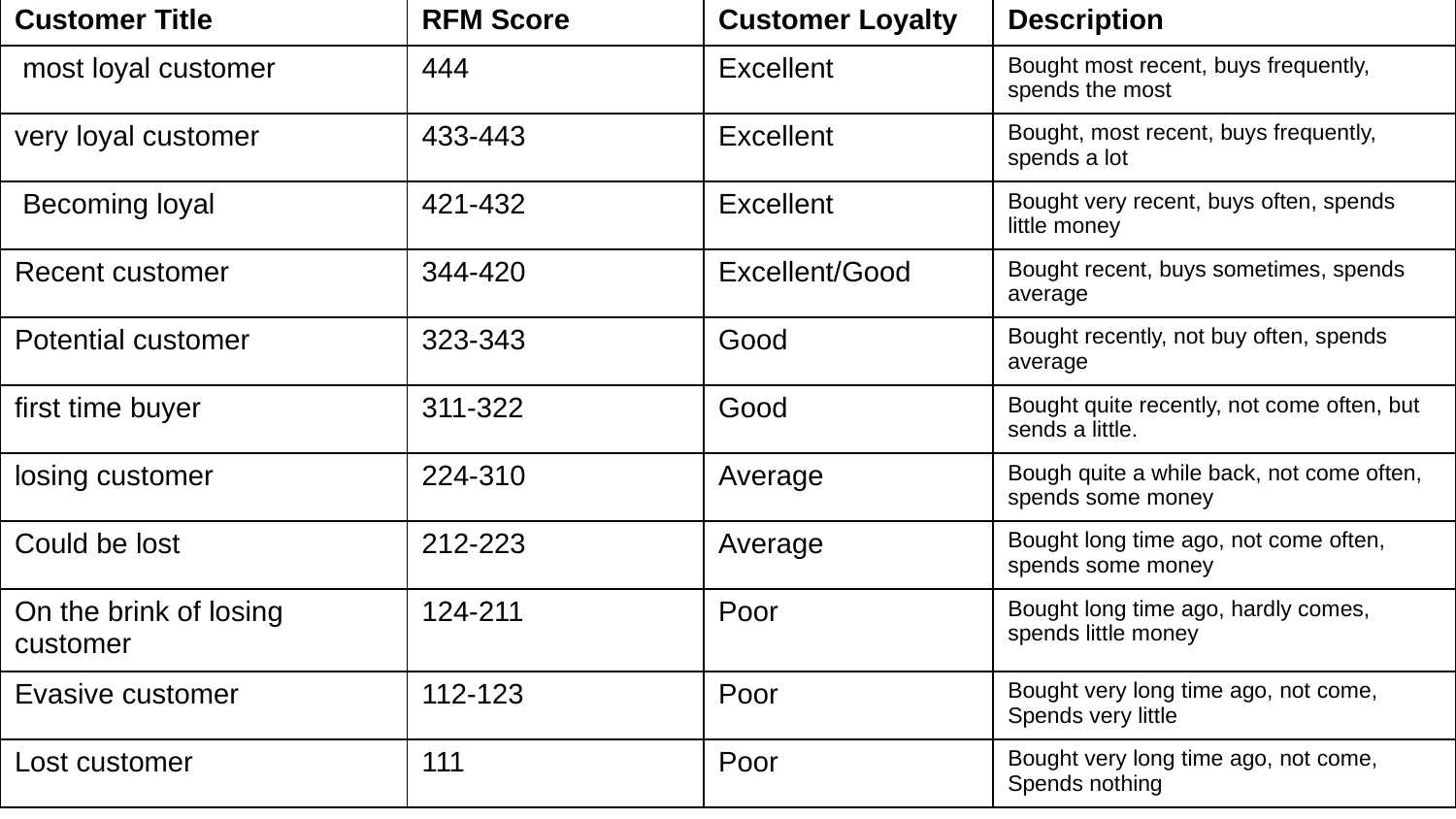

| Customer Title | RFM Score | Customer Loyalty | Description |
| --- | --- | --- | --- |
| most loyal customer | 444 | Excellent | Bought most recent, buys frequently, spends the most |
| very loyal customer | 433-443 | Excellent | Bought, most recent, buys frequently, spends a lot |
| Becoming loyal | 421-432 | Excellent | Bought very recent, buys often, spends little money |
| Recent customer | 344-420 | Excellent/Good | Bought recent, buys sometimes, spends average |
| Potential customer | 323-343 | Good | Bought recently, not buy often, spends average |
| first time buyer | 311-322 | Good | Bought quite recently, not come often, but sends a little. |
| losing customer | 224-310 | Average | Bough quite a while back, not come often, spends some money |
| Could be lost | 212-223 | Average | Bought long time ago, not come often, spends some money |
| On the brink of losing customer | 124-211 | Poor | Bought long time ago, hardly comes, spends little money |
| Evasive customer | 112-123 | Poor | Bought very long time ago, not come, Spends very little |
| Lost customer | 111 | Poor | Bought very long time ago, not come, Spends nothing |
Model Development